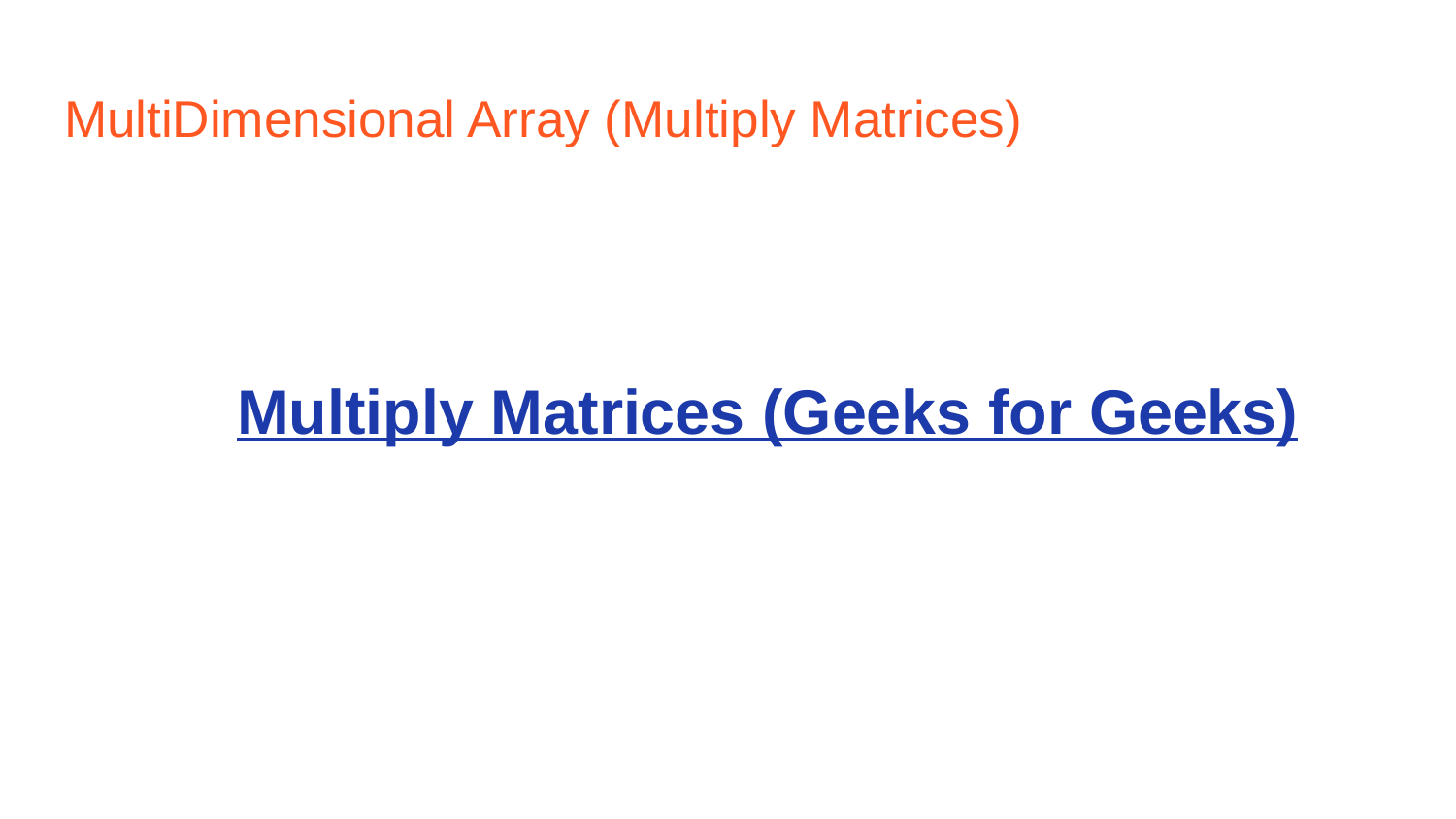

# MultiDimensional Array (Multiply Matrices)
Multiply Matrices (Geeks for Geeks)